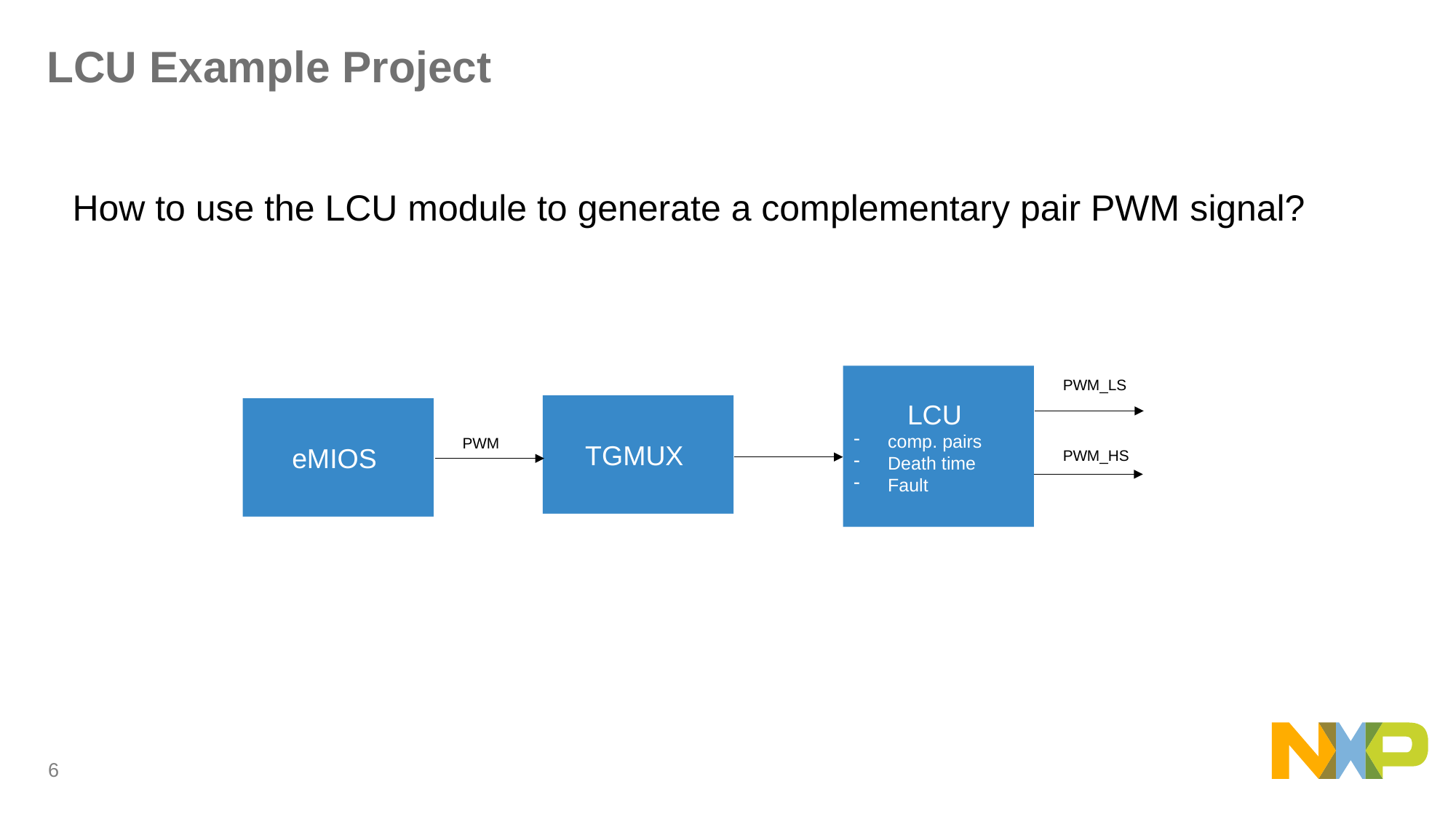

# LCU Example Project
How to use the LCU module to generate a complementary pair PWM signal?

LCU
comp. pairs
Death time
Fault
PWM_LS
TGMUX
eMIOS
PWM
PWM_HS